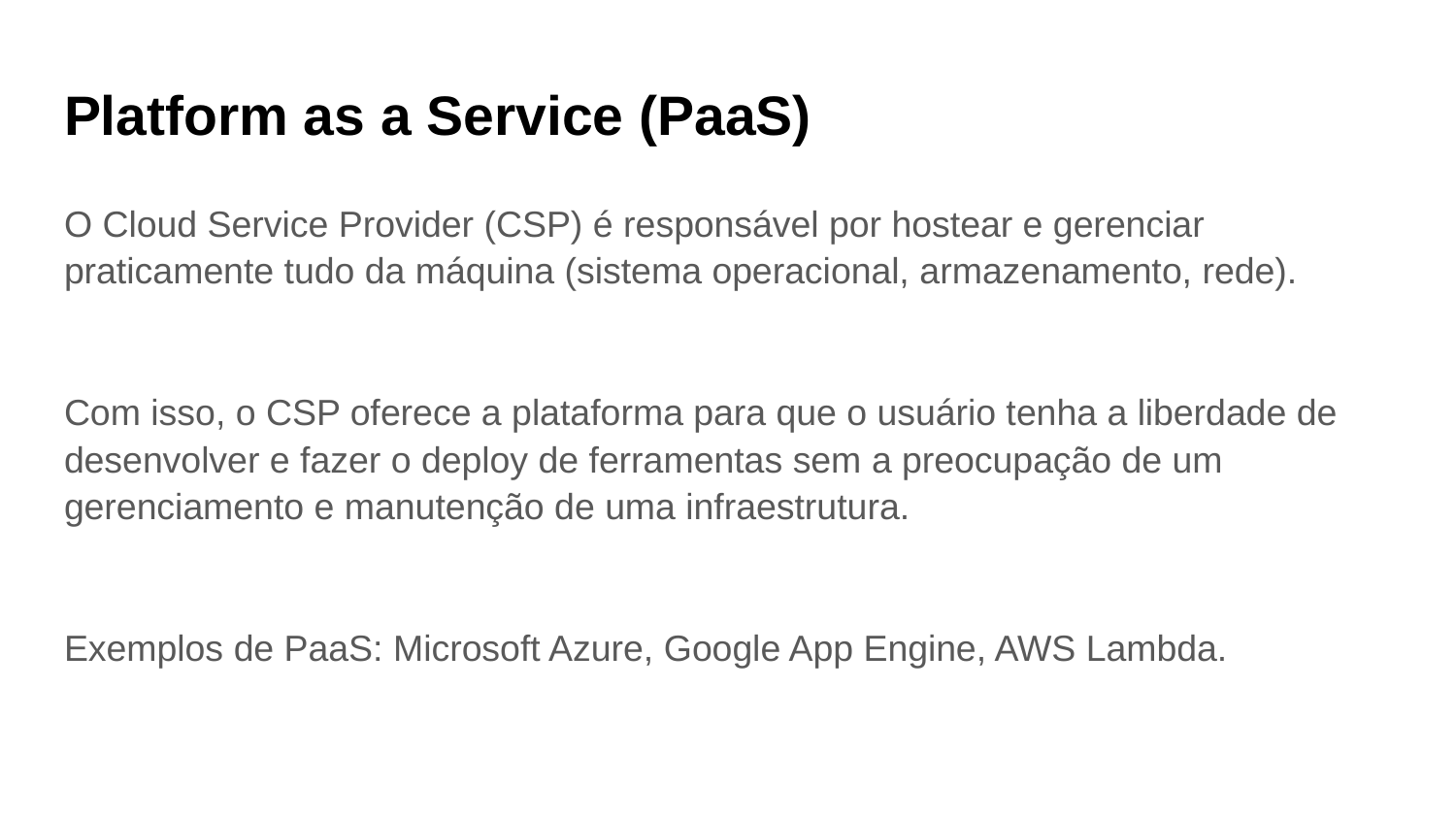

# Platform as a Service (PaaS)
O Cloud Service Provider (CSP) é responsável por hostear e gerenciar praticamente tudo da máquina (sistema operacional, armazenamento, rede).

Com isso, o CSP oferece a plataforma para que o usuário tenha a liberdade de desenvolver e fazer o deploy de ferramentas sem a preocupação de um gerenciamento e manutenção de uma infraestrutura.

Exemplos de PaaS: Microsoft Azure, Google App Engine, AWS Lambda.